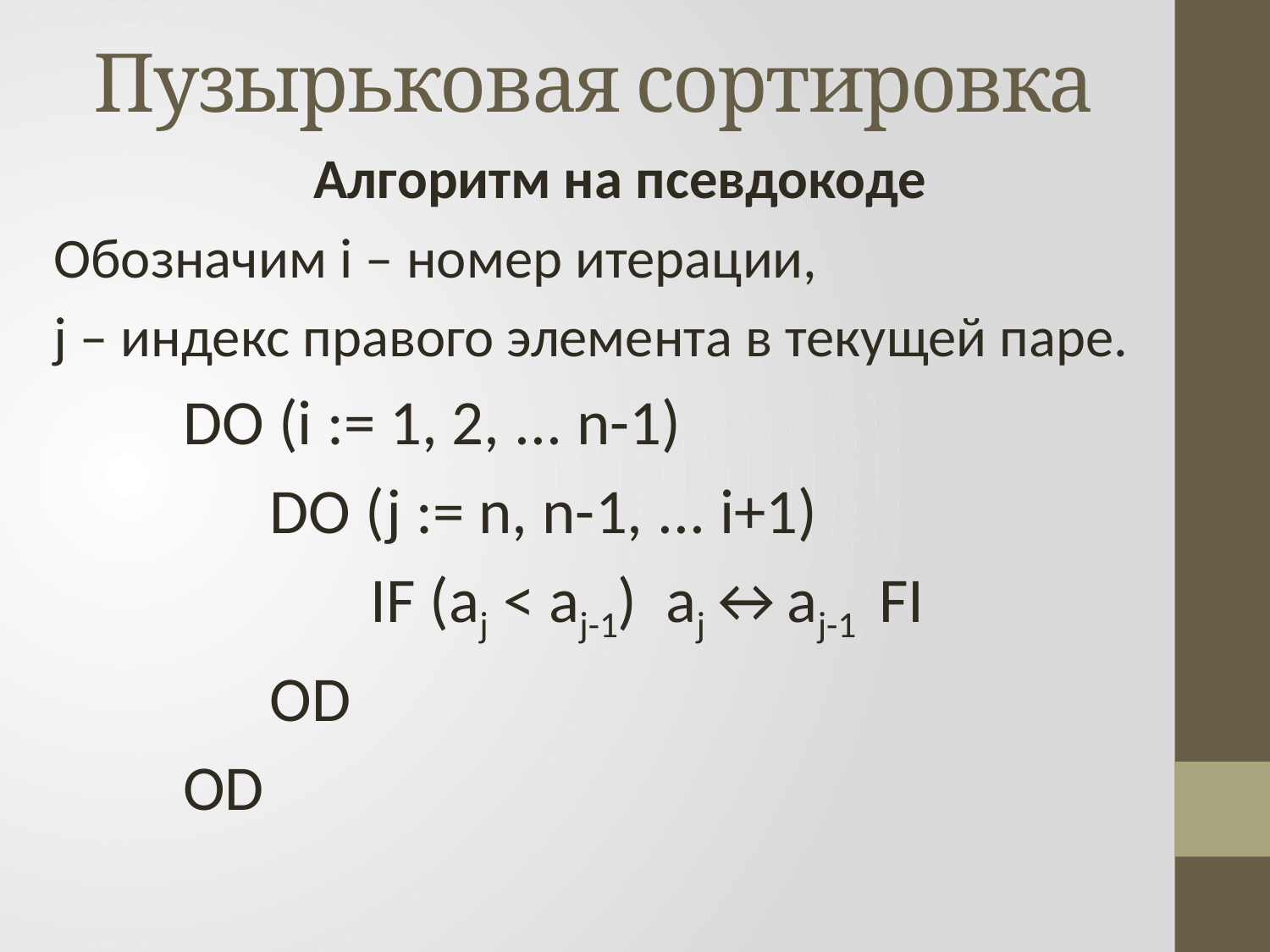

# Пузырьковая сортировка
Алгоритм на псевдокоде
Обозначим i – номер итерации,
j – индекс правого элемента в текущей паре.
         DO (i := 1, 2, ... n-1)
               DO (j := n, n-1, ... i+1)
                      IF (aj < aj-1)  aj↔aj-1  FI
               OD
         OD